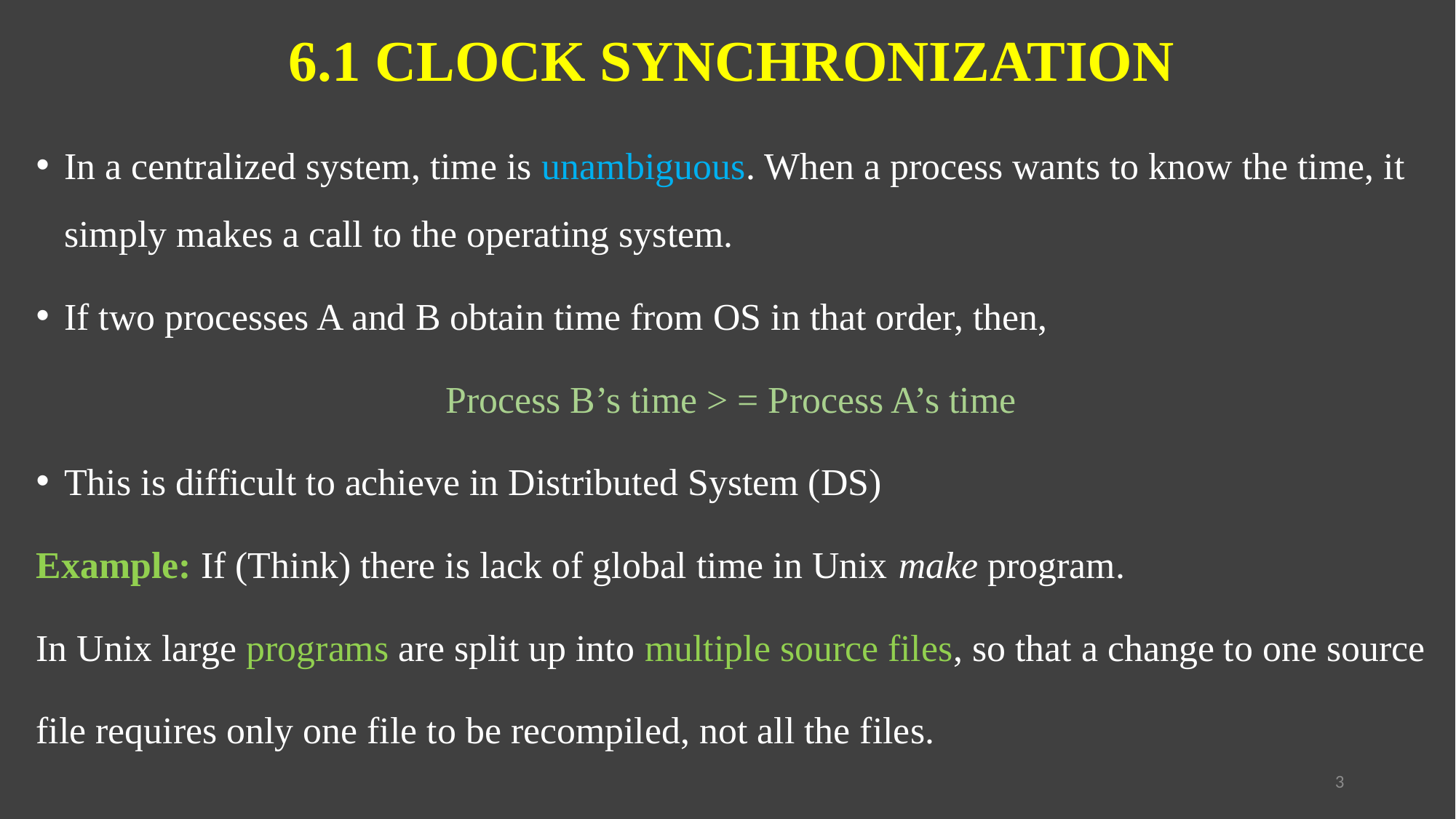

# 6.1 CLOCK SYNCHRONIZATION
In a centralized system, time is unambiguous. When a process wants to know the time, it simply makes a call to the operating system.
If two processes A and B obtain time from OS in that order, then,
Process B’s time > = Process A’s time
This is difficult to achieve in Distributed System (DS)
Example: If (Think) there is lack of global time in Unix make program.
In Unix large programs are split up into multiple source files, so that a change to one source
file requires only one file to be recompiled, not all the files.

3